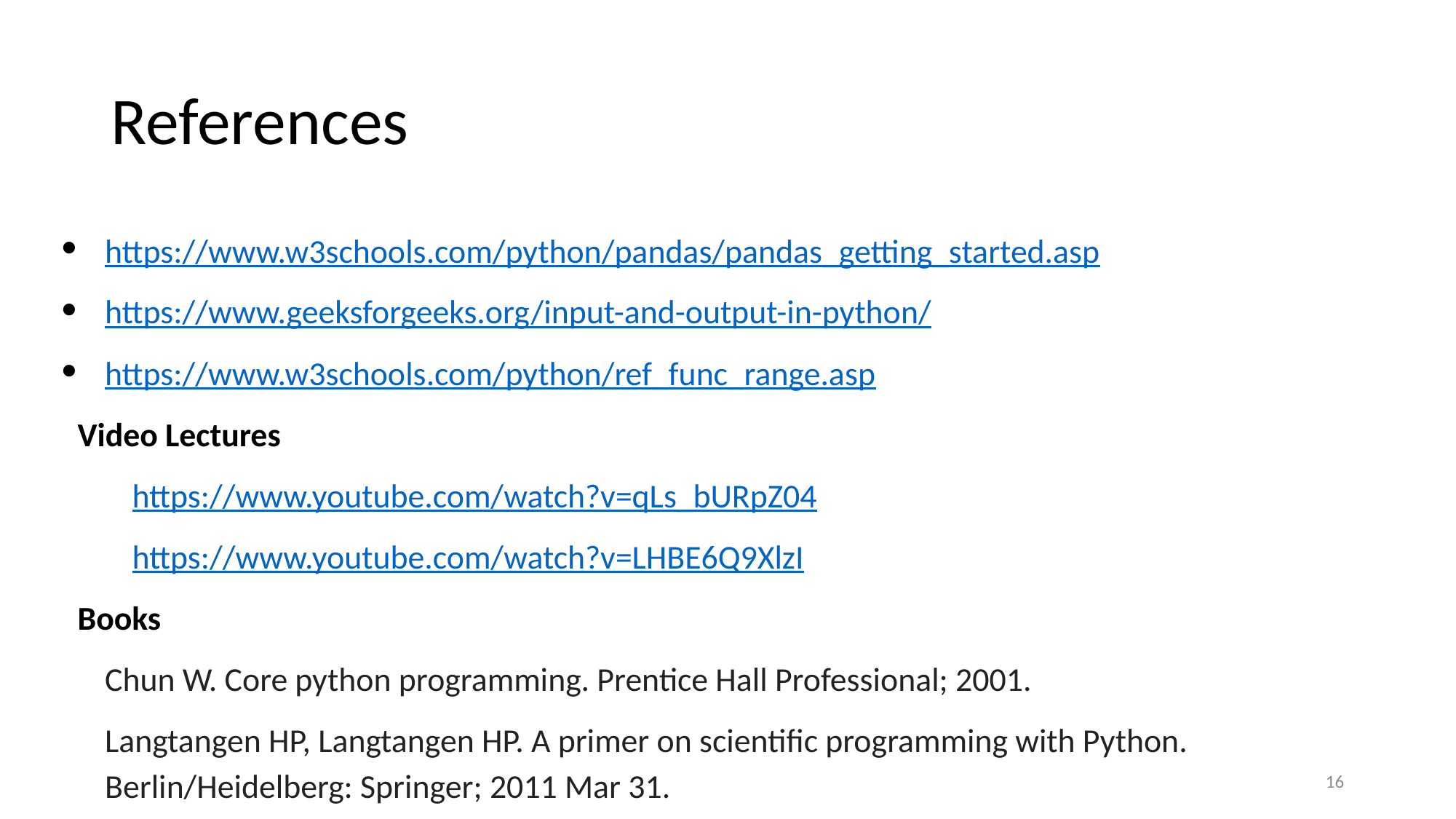

# References
https://www.w3schools.com/python/pandas/pandas_getting_started.asp
https://www.geeksforgeeks.org/input-and-output-in-python/
https://www.w3schools.com/python/ref_func_range.asp
Video Lectures
https://www.youtube.com/watch?v=qLs_bURpZ04
https://www.youtube.com/watch?v=LHBE6Q9XlzI
Books
	Chun W. Core python programming. Prentice Hall Professional; 2001.
	Langtangen HP, Langtangen HP. A primer on scientific programming with Python. Berlin/Heidelberg: Springer; 2011 Mar 31.
16